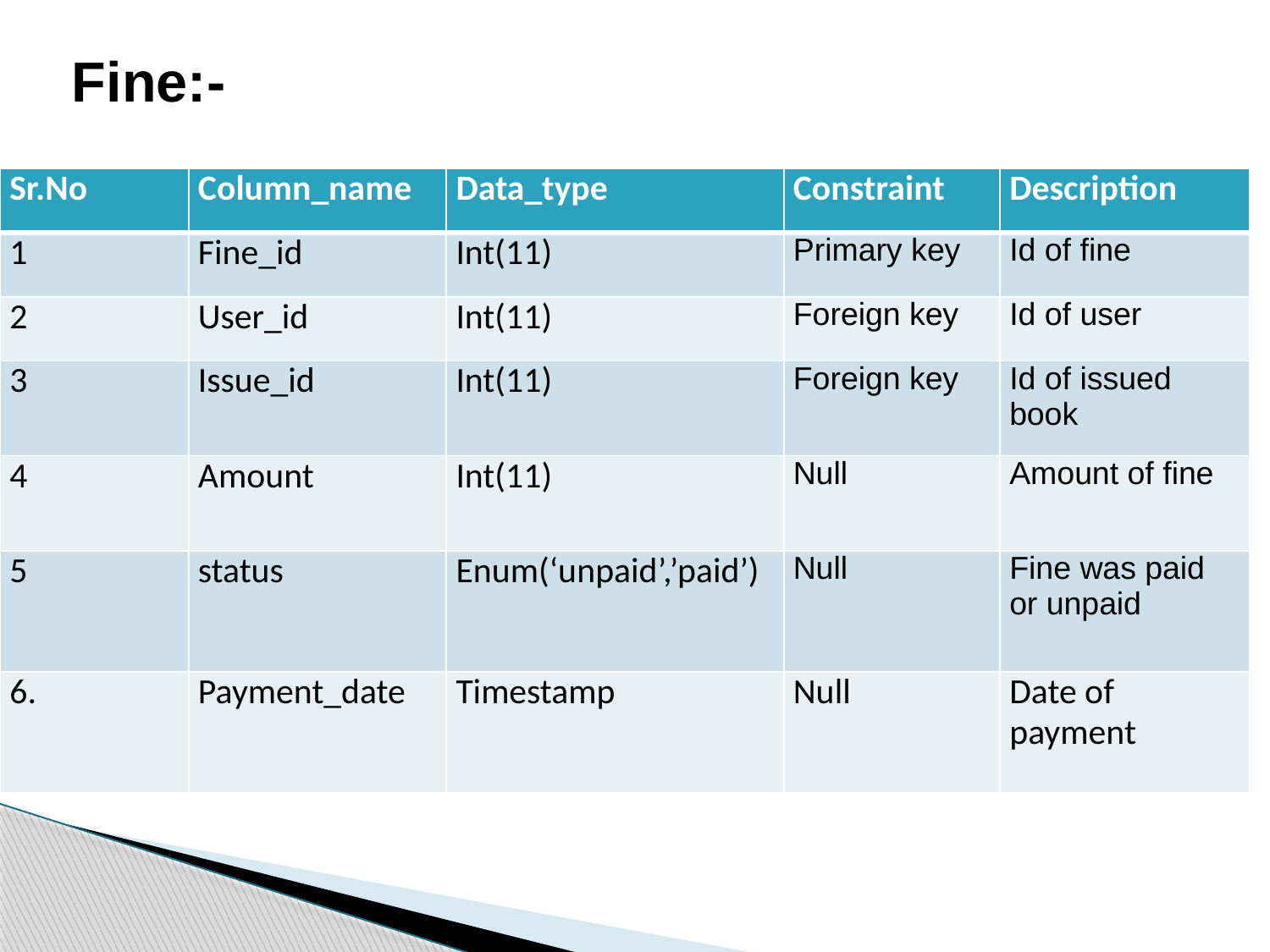

Fine:-
| Sr.No | Column\_name | Data\_type | Constraint | Description |
| --- | --- | --- | --- | --- |
| 1 | Fine\_id | Int(11) | Primary key | Id of fine |
| 2 | User\_id | Int(11) | Foreign key | Id of user |
| 3 | Issue\_id | Int(11) | Foreign key | Id of issued book |
| 4 | Amount | Int(11) | Null | Amount of fine |
| 5 | status | Enum(‘unpaid’,’paid’) | Null | Fine was paid or unpaid |
| 6. | Payment\_date | Timestamp | Null | Date of payment |